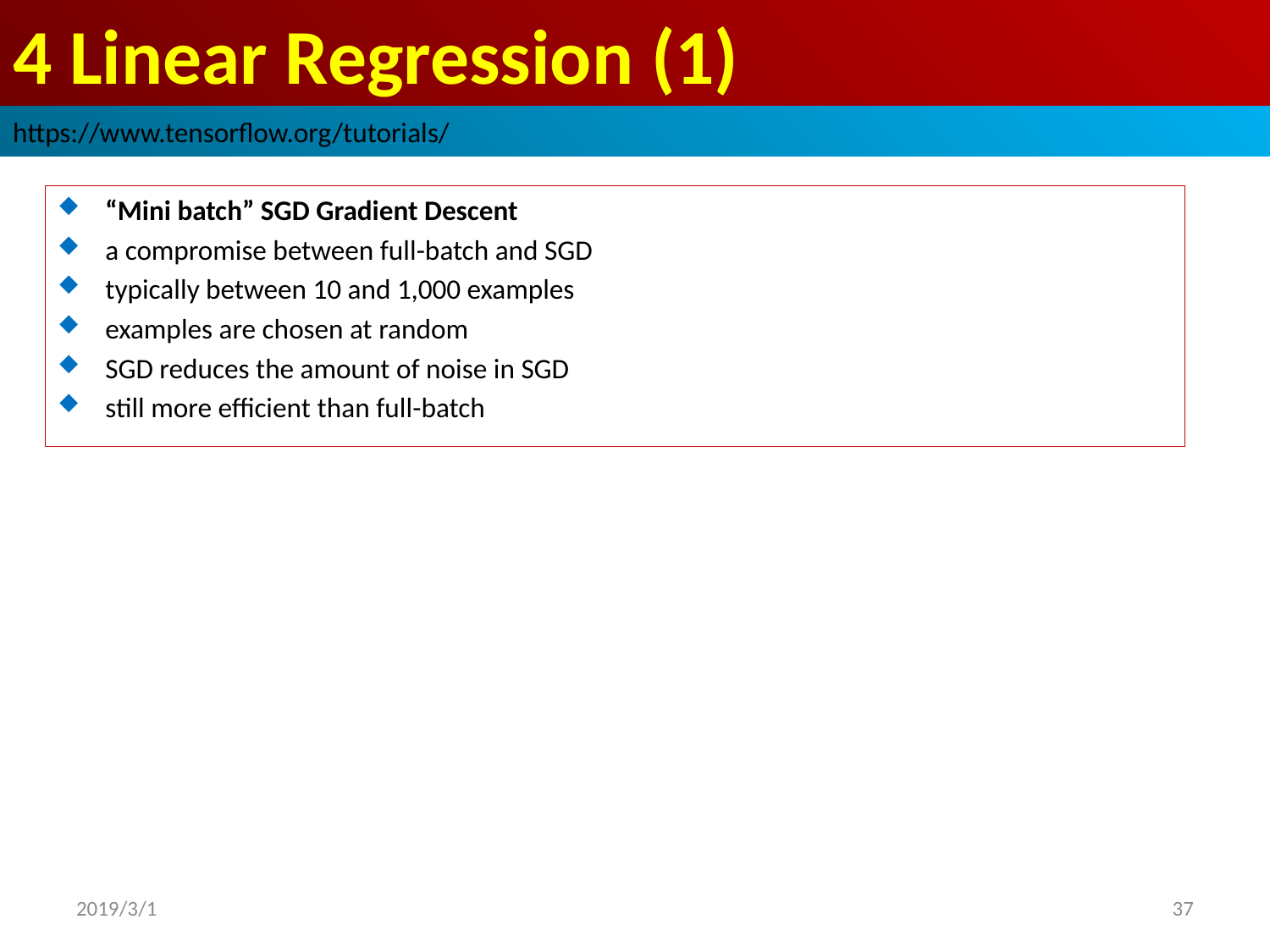

# 4 Linear Regression (1)
https://www.tensorflow.org/tutorials/
“Mini batch” SGD Gradient Descent
a compromise between full-batch and SGD
typically between 10 and 1,000 examples
examples are chosen at random
SGD reduces the amount of noise in SGD
still more efficient than full-batch
2019/3/1
37